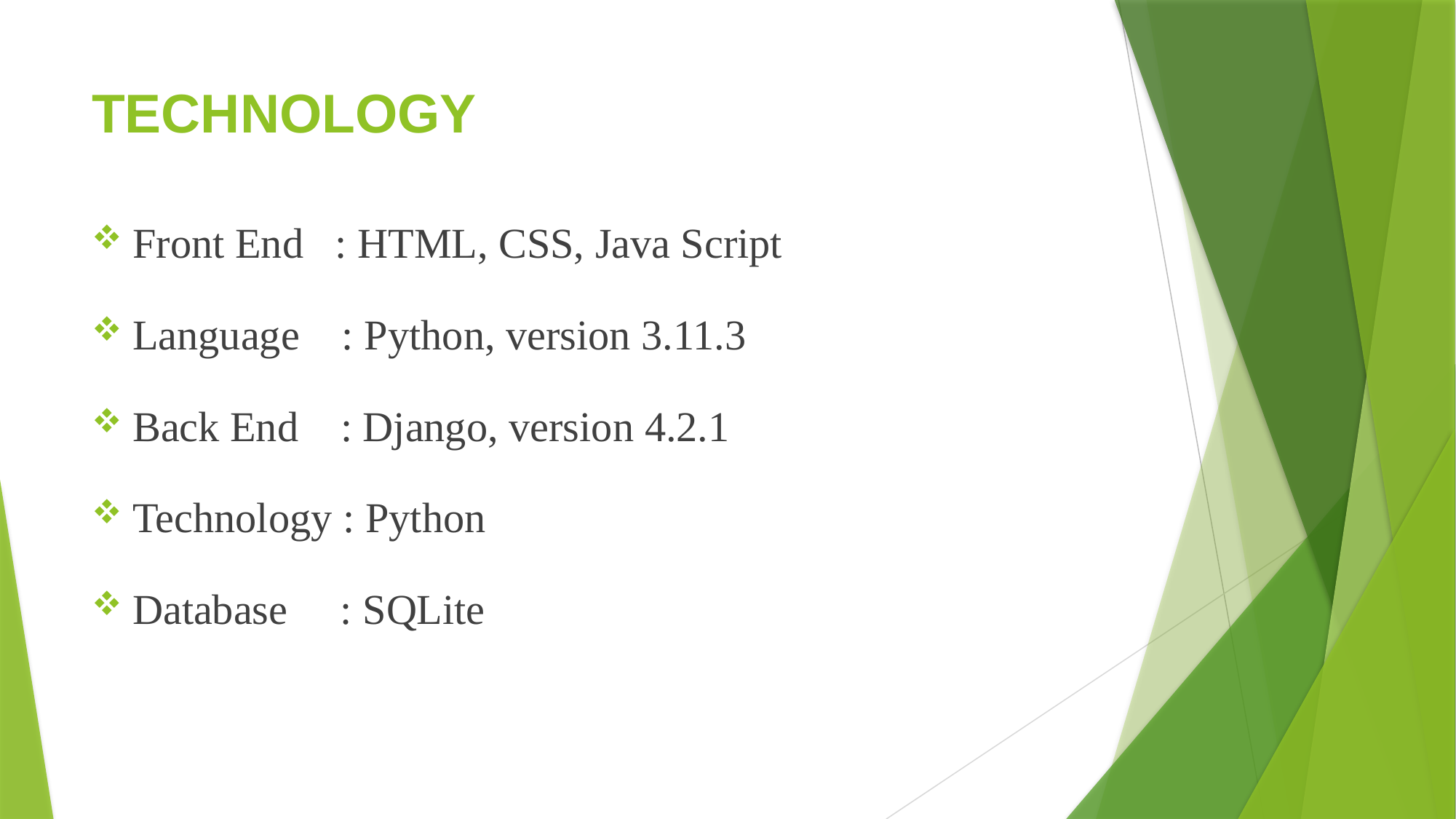

# TECHNOLOGY
Front End   : HTML, CSS, Java Script
Language    : Python, version 3.11.3
Back End    : Django, version 4.2.1
Technology : Python
Database     : SQLite